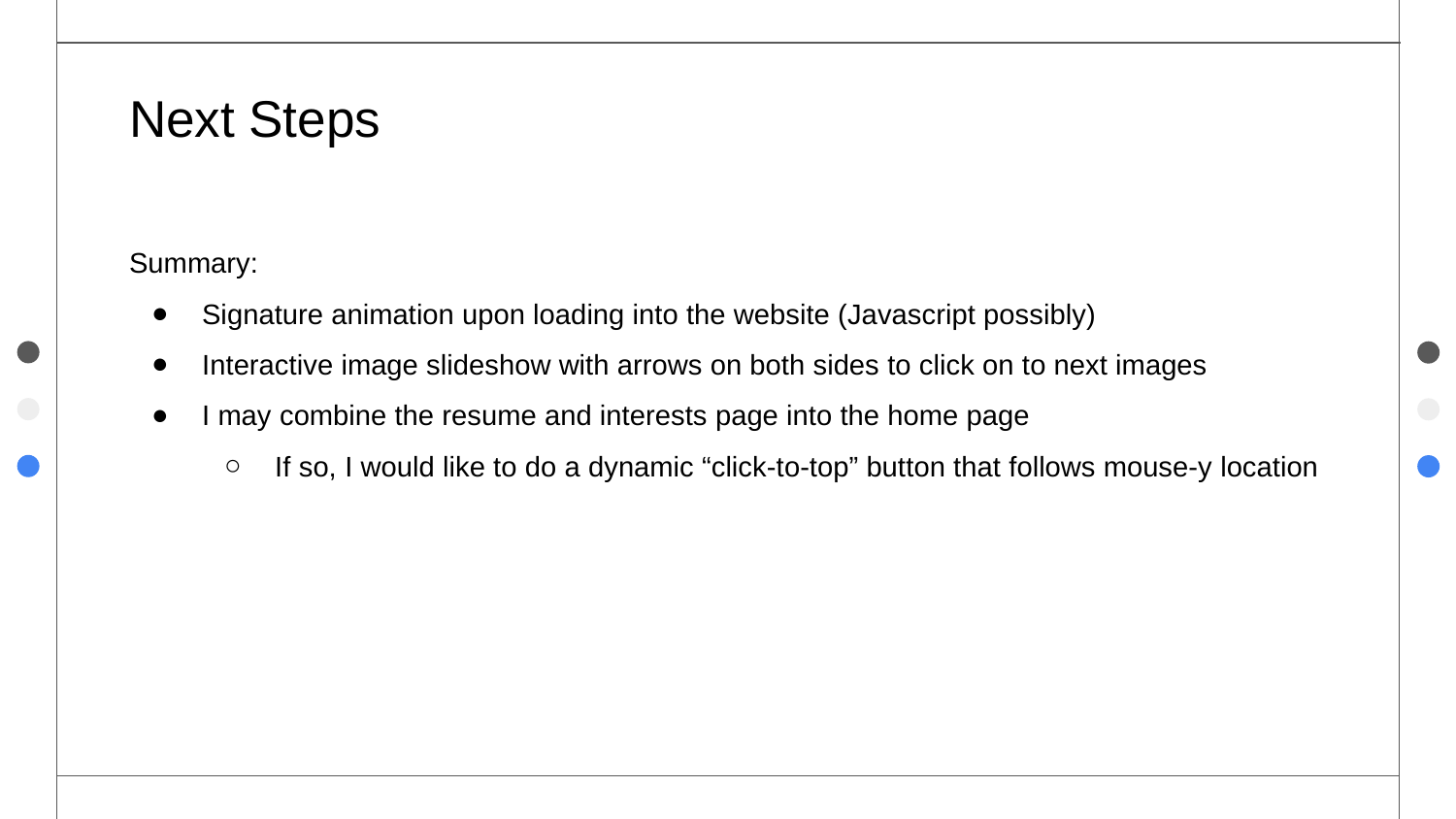

# Next Steps
Summary:
Signature animation upon loading into the website (Javascript possibly)
Interactive image slideshow with arrows on both sides to click on to next images
I may combine the resume and interests page into the home page
If so, I would like to do a dynamic “click-to-top” button that follows mouse-y location